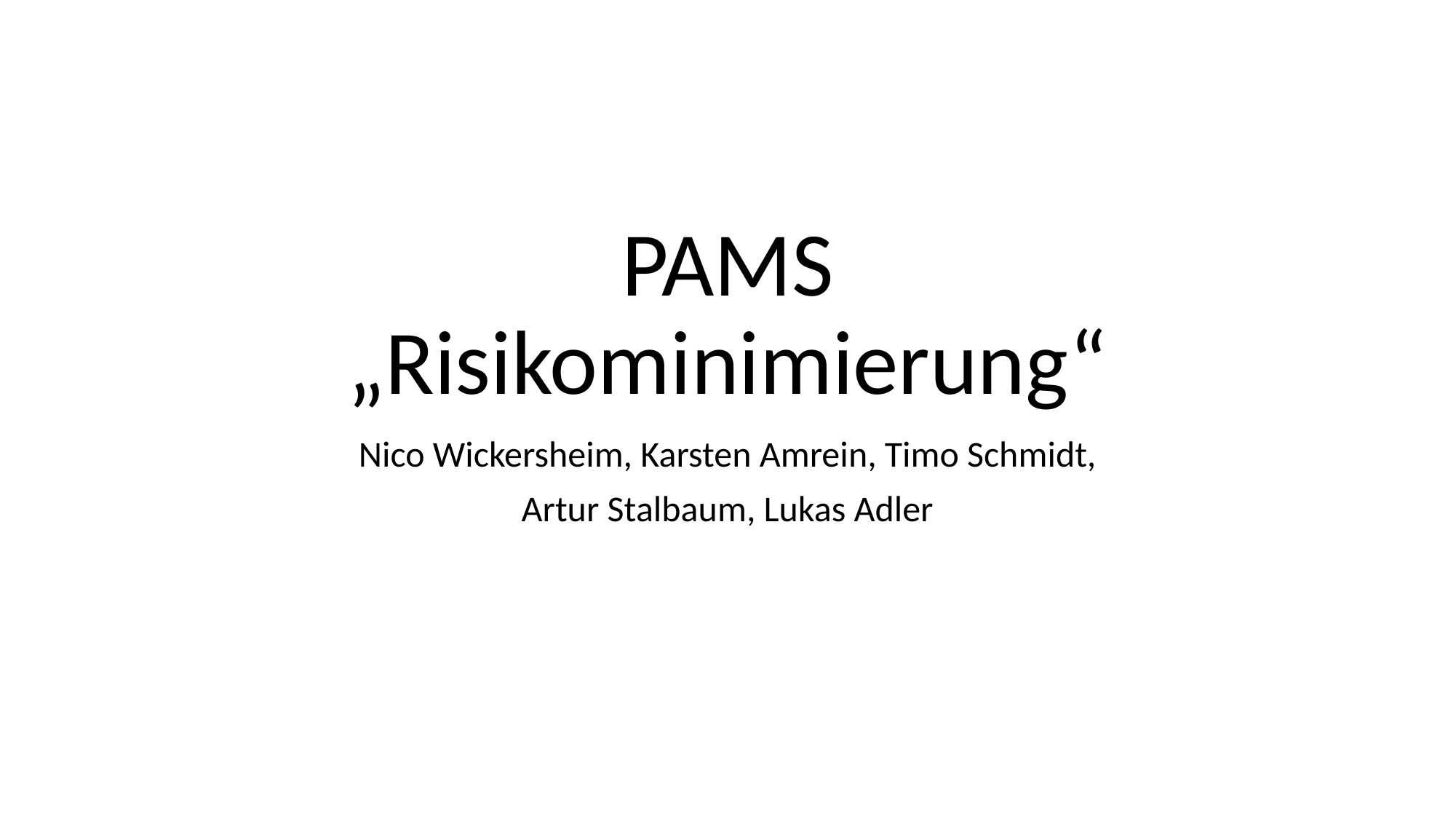

# PAMS „Risikominimierung“
Nico Wickersheim, Karsten Amrein, Timo Schmidt,
Artur Stalbaum, Lukas Adler